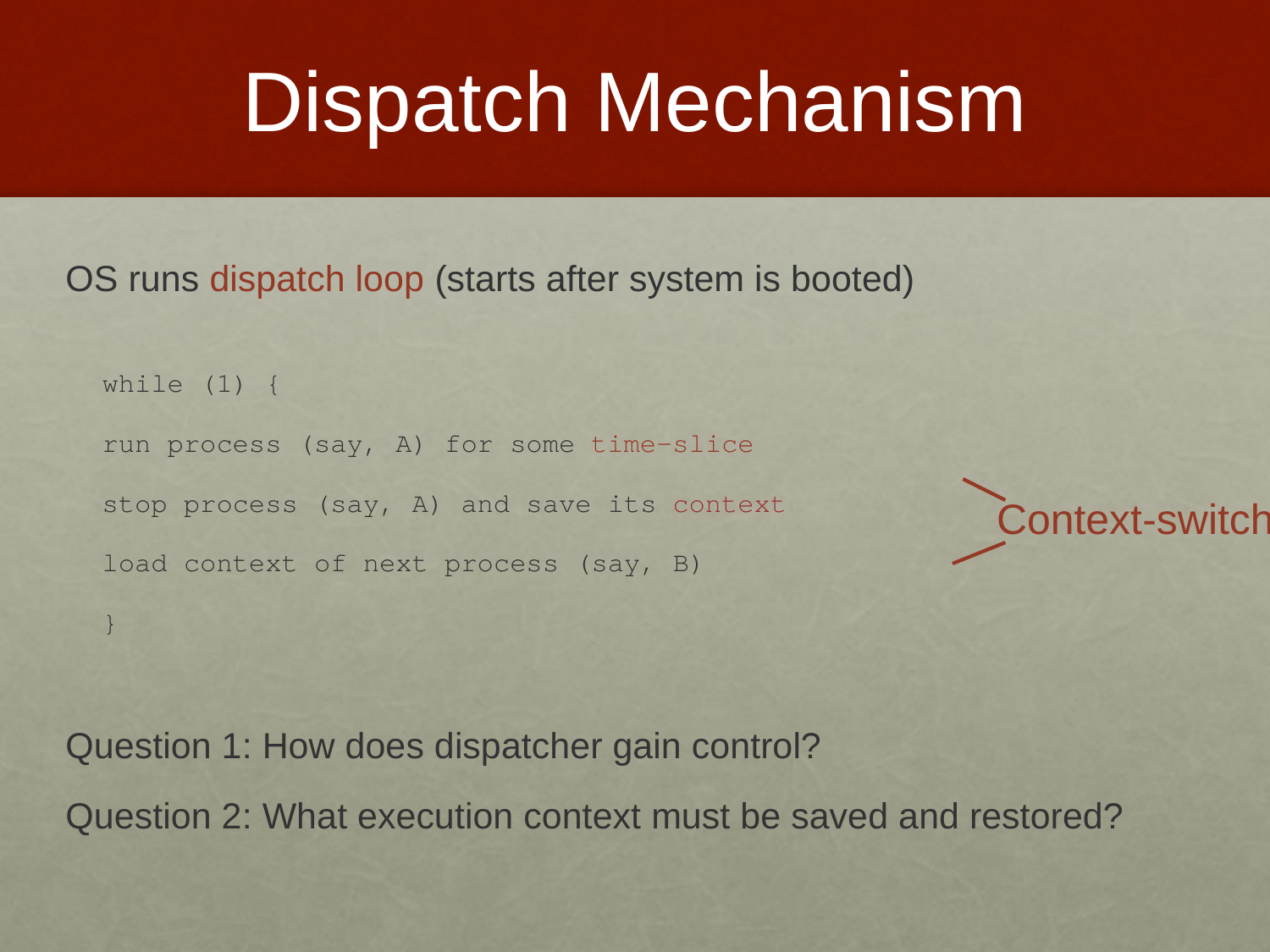

# Dispatch Mechanism
OS runs dispatch loop (starts after system is booted)
while (1) {
		run process (say, A) for some time-slice
		stop process (say, A) and save its context
		load context of next process (say, B)
	}

Question 1: How does dispatcher gain control?
Question 2: What execution context must be saved and restored?

Context-switch